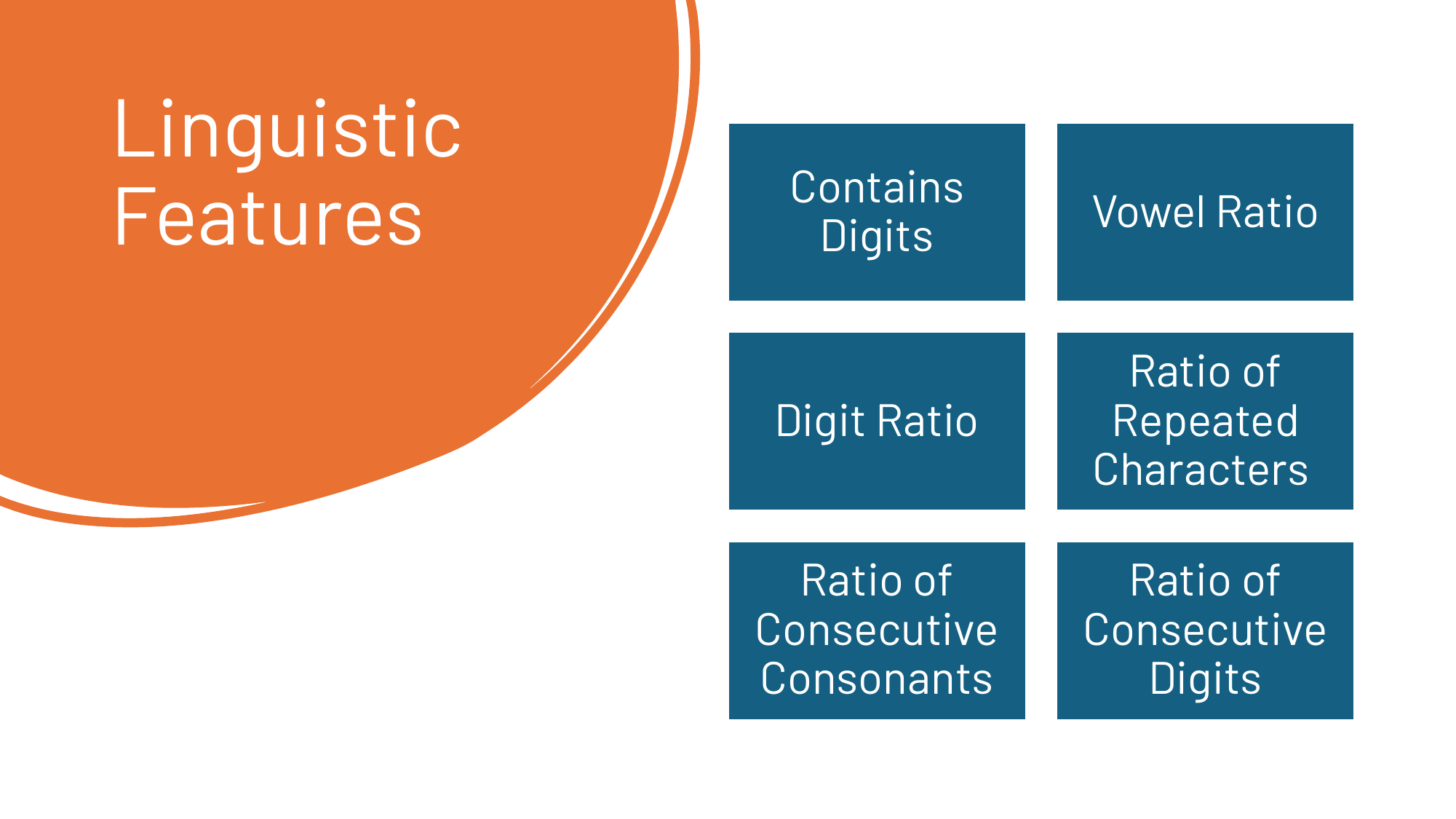

# Linguistic Features
Contains Digits
Vowel Ratio
Digit Ratio
Ratio of Repeated Characters
Ratio of Consecutive Consonants
Ratio of Consecutive Digits